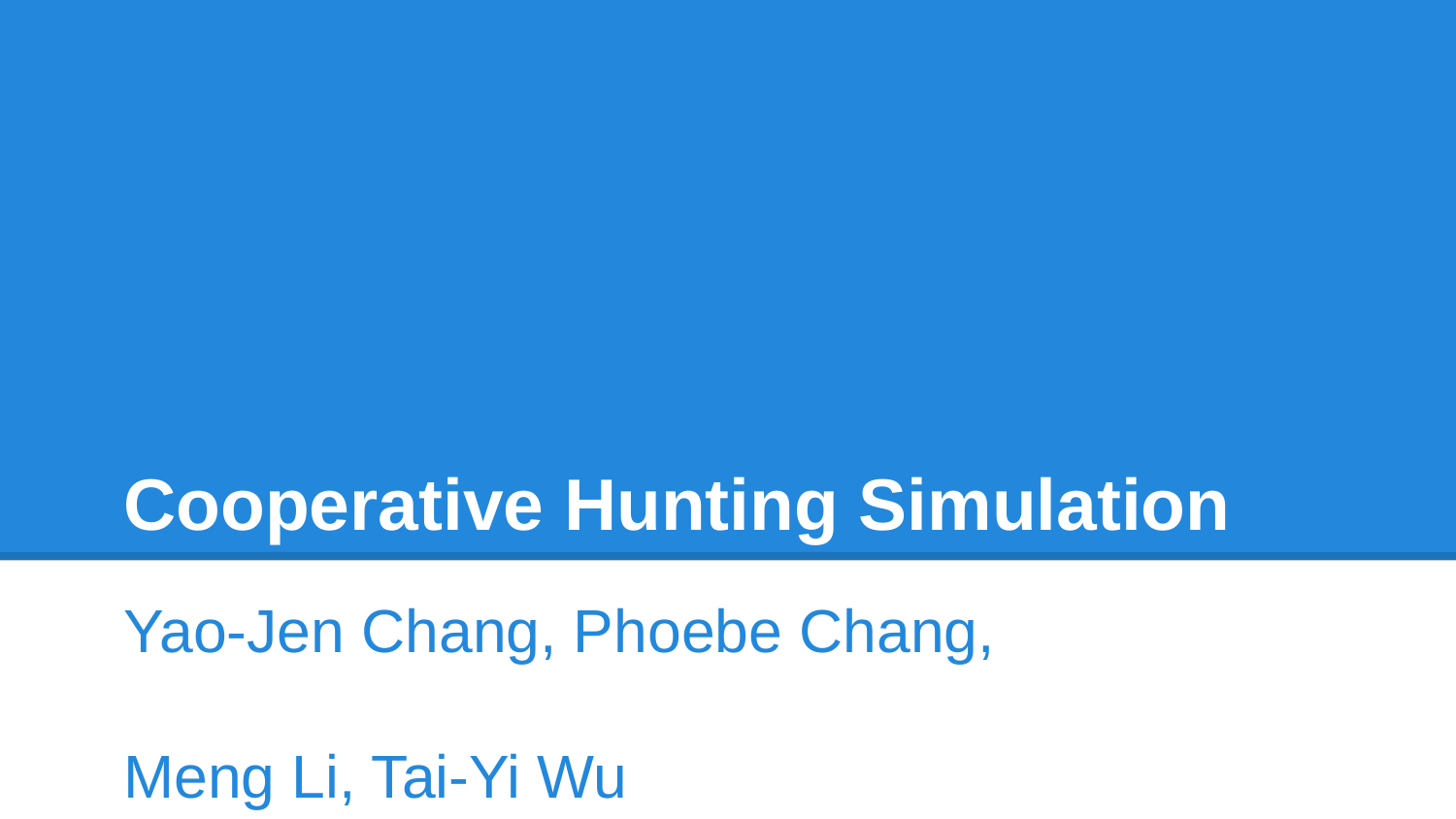

# Cooperative Hunting Simulation
Yao-Jen Chang, Phoebe Chang,
Meng Li, Tai-Yi Wu